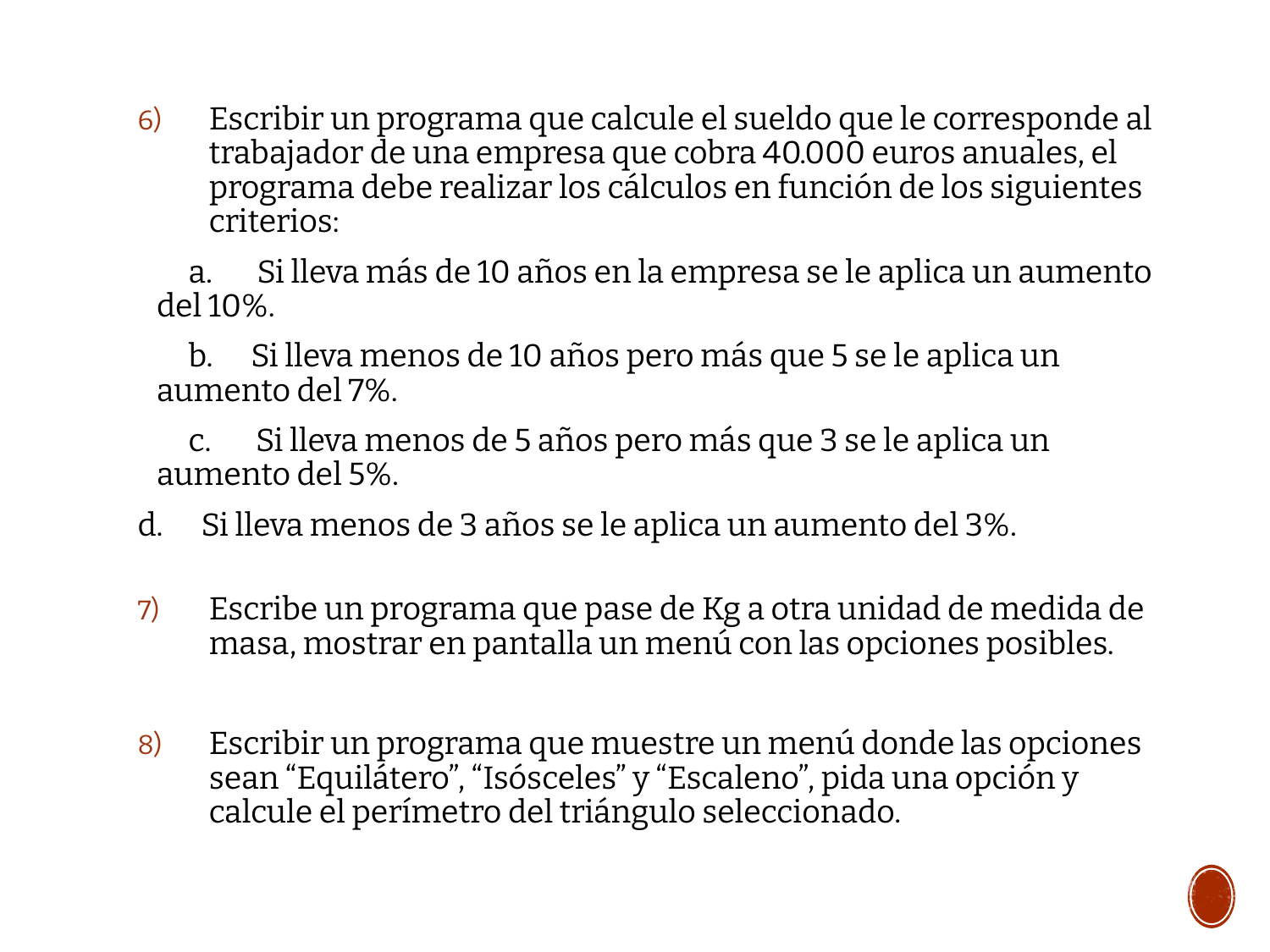

Escribir un programa que calcule el sueldo que le corresponde al trabajador de una empresa que cobra 40.000 euros anuales, el programa debe realizar los cálculos en función de los siguientes criterios:
        a.       Si lleva más de 10 años en la empresa se le aplica un aumento del 10%.
        b.      Si lleva menos de 10 años pero más que 5 se le aplica un aumento del 7%.
        c.       Si lleva menos de 5 años pero más que 3 se le aplica un aumento del 5%.
d.      Si lleva menos de 3 años se le aplica un aumento del 3%.
Escribe un programa que pase de Kg a otra unidad de medida de masa, mostrar en pantalla un menú con las opciones posibles.

Escribir un programa que muestre un menú donde las opciones sean “Equilátero”, “Isósceles” y “Escaleno”, pida una opción y calcule el perímetro del triángulo seleccionado.